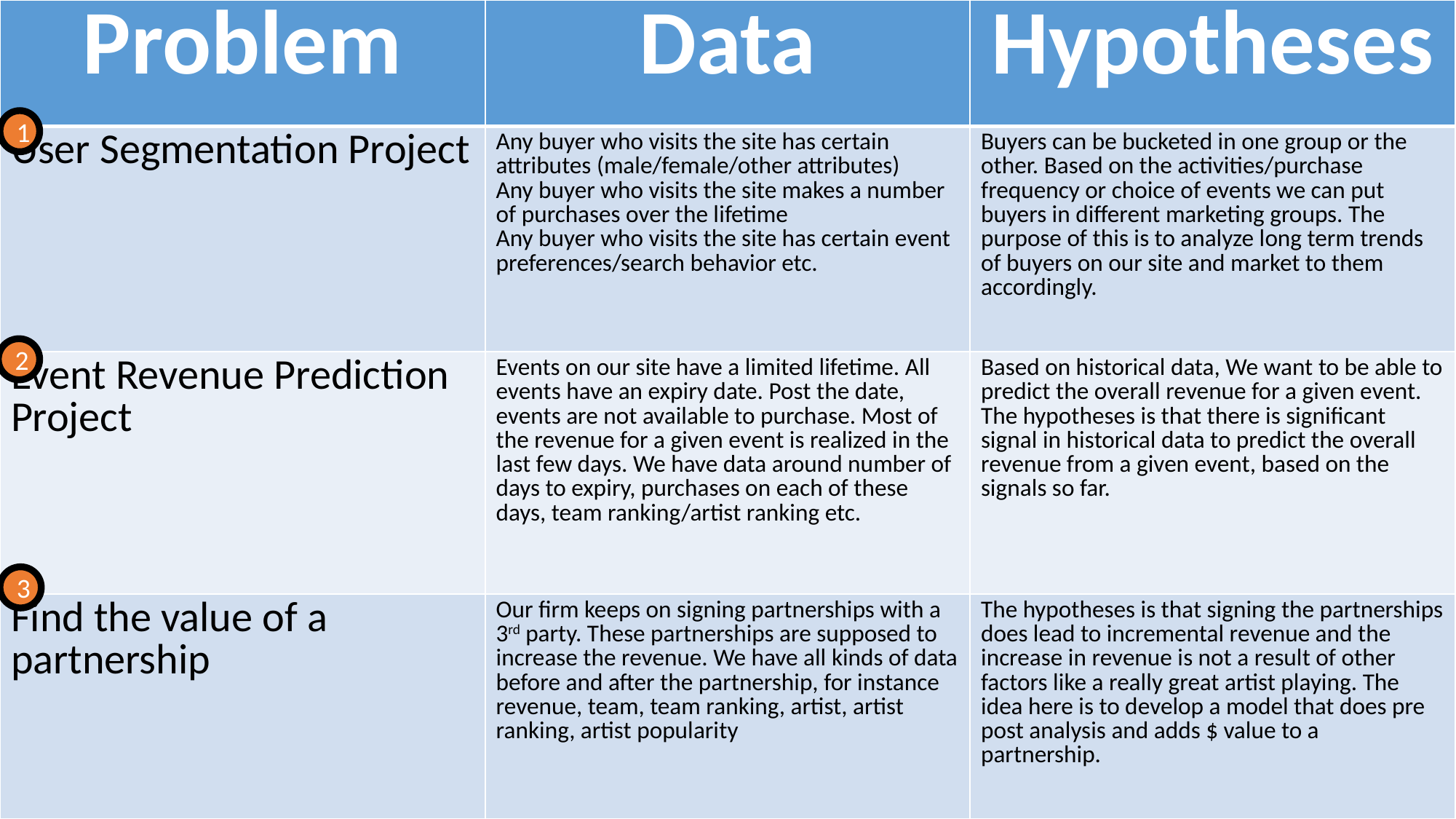

| Problem | Data | Hypotheses |
| --- | --- | --- |
| User Segmentation Project | Any buyer who visits the site has certain attributes (male/female/other attributes) Any buyer who visits the site makes a number of purchases over the lifetime Any buyer who visits the site has certain event preferences/search behavior etc. | Buyers can be bucketed in one group or the other. Based on the activities/purchase frequency or choice of events we can put buyers in different marketing groups. The purpose of this is to analyze long term trends of buyers on our site and market to them accordingly. |
| Event Revenue Prediction Project | Events on our site have a limited lifetime. All events have an expiry date. Post the date, events are not available to purchase. Most of the revenue for a given event is realized in the last few days. We have data around number of days to expiry, purchases on each of these days, team ranking/artist ranking etc. | Based on historical data, We want to be able to predict the overall revenue for a given event. The hypotheses is that there is significant signal in historical data to predict the overall revenue from a given event, based on the signals so far. |
| Find the value of a partnership | Our firm keeps on signing partnerships with a 3rd party. These partnerships are supposed to increase the revenue. We have all kinds of data before and after the partnership, for instance revenue, team, team ranking, artist, artist ranking, artist popularity | The hypotheses is that signing the partnerships does lead to incremental revenue and the increase in revenue is not a result of other factors like a really great artist playing. The idea here is to develop a model that does pre post analysis and adds $ value to a partnership. |
1
2
3